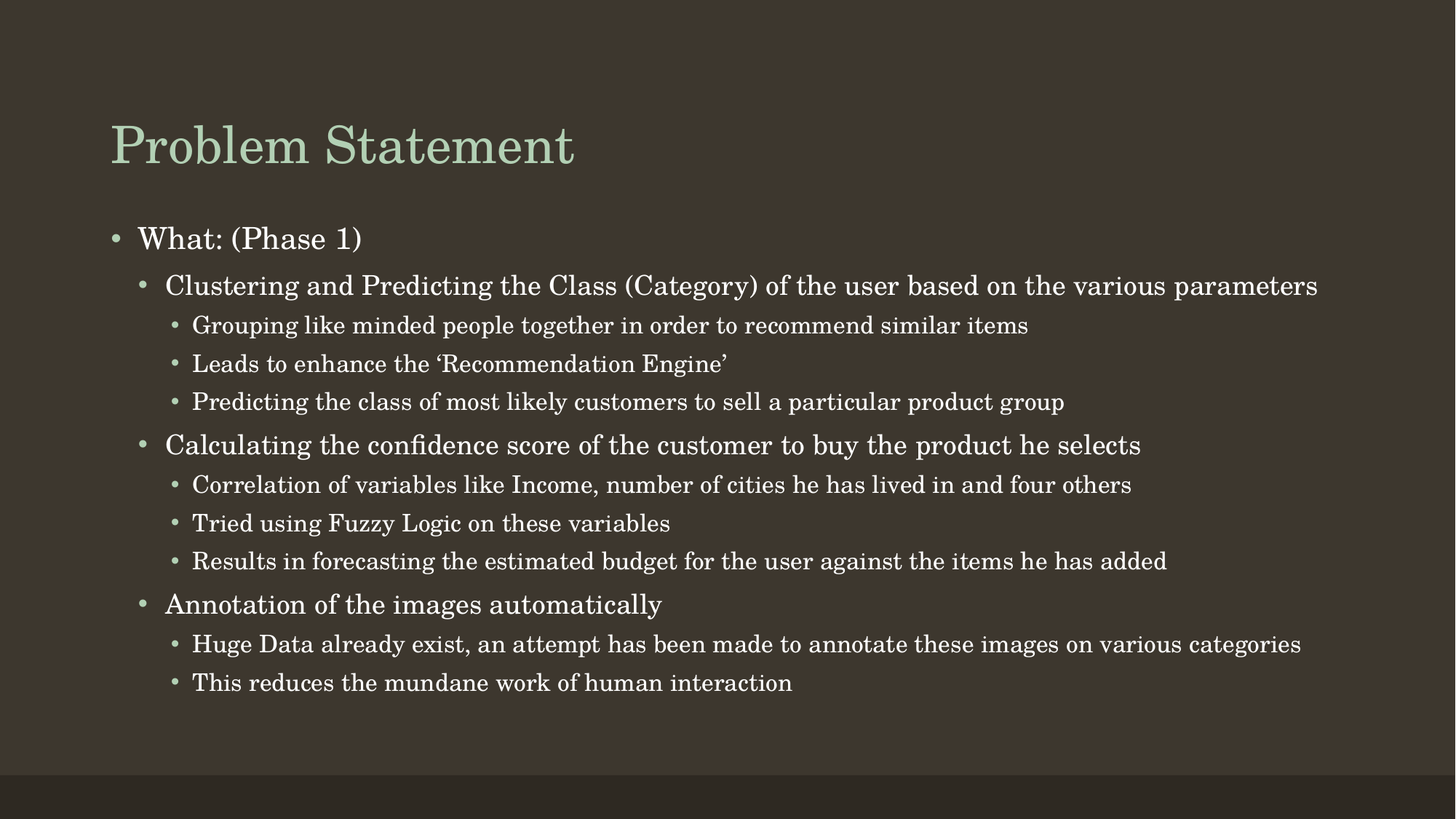

# Problem Statement
What: (Phase 1)
Clustering and Predicting the Class (Category) of the user based on the various parameters
Grouping like minded people together in order to recommend similar items
Leads to enhance the ‘Recommendation Engine’
Predicting the class of most likely customers to sell a particular product group
Calculating the confidence score of the customer to buy the product he selects
Correlation of variables like Income, number of cities he has lived in and four others
Tried using Fuzzy Logic on these variables
Results in forecasting the estimated budget for the user against the items he has added
Annotation of the images automatically
Huge Data already exist, an attempt has been made to annotate these images on various categories
This reduces the mundane work of human interaction